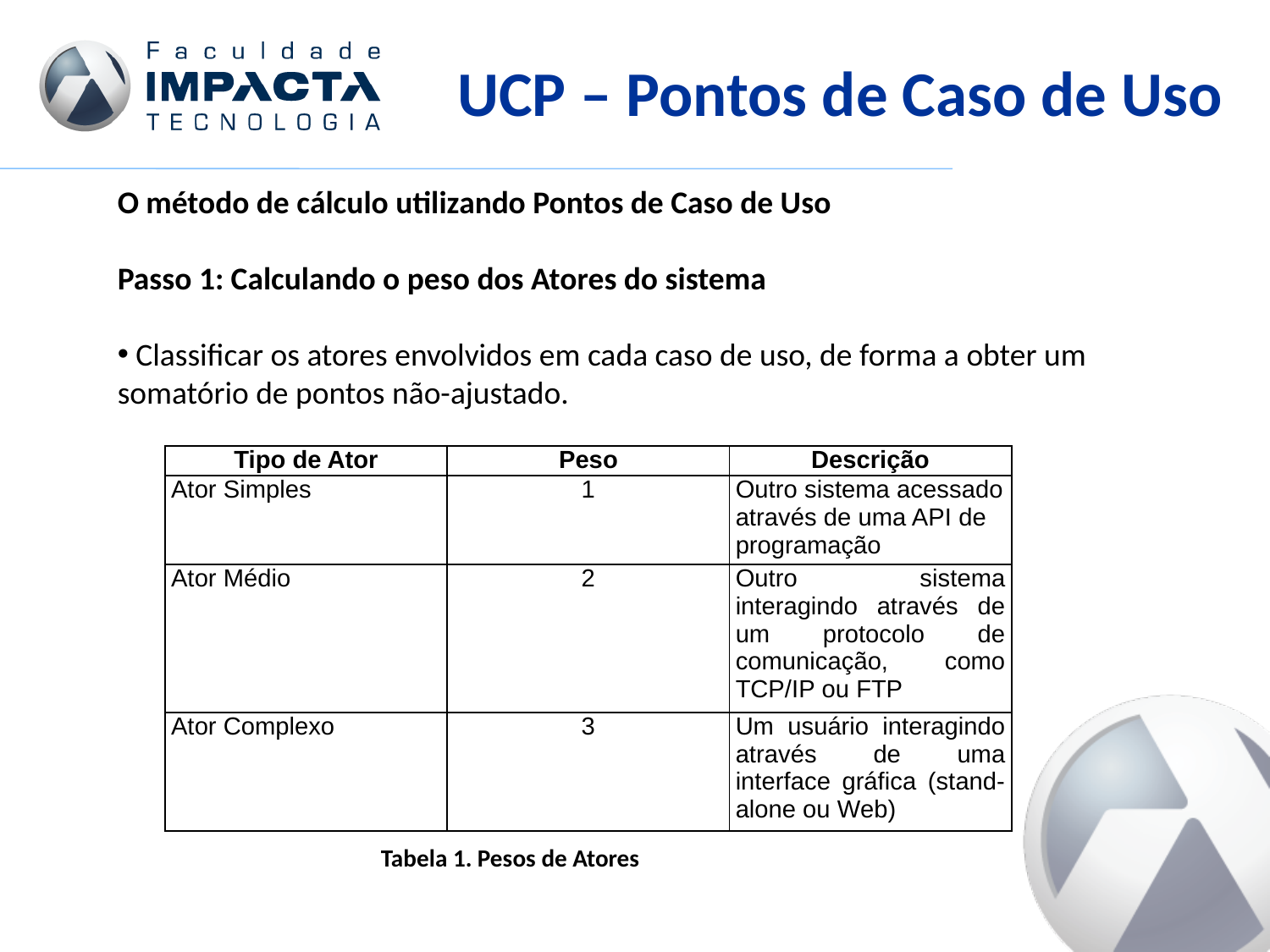

UCP – Pontos de Caso de Uso
O método de cálculo utilizando Pontos de Caso de Uso

Passo 1: Calculando o peso dos Atores do sistema

 Classificar os atores envolvidos em cada caso de uso, de forma a obter um somatório de pontos não-ajustado.

| Tipo de Ator | Peso | Descrição |
| --- | --- | --- |
| Ator Simples | 1 | Outro sistema acessado através de uma API de programação |
| Ator Médio | 2 | Outro sistema interagindo através de um protocolo de comunicação, como TCP/IP ou FTP |
| Ator Complexo | 3 | Um usuário interagindo através de uma interface gráfica (stand-alone ou Web) |
Tabela 1. Pesos de Atores